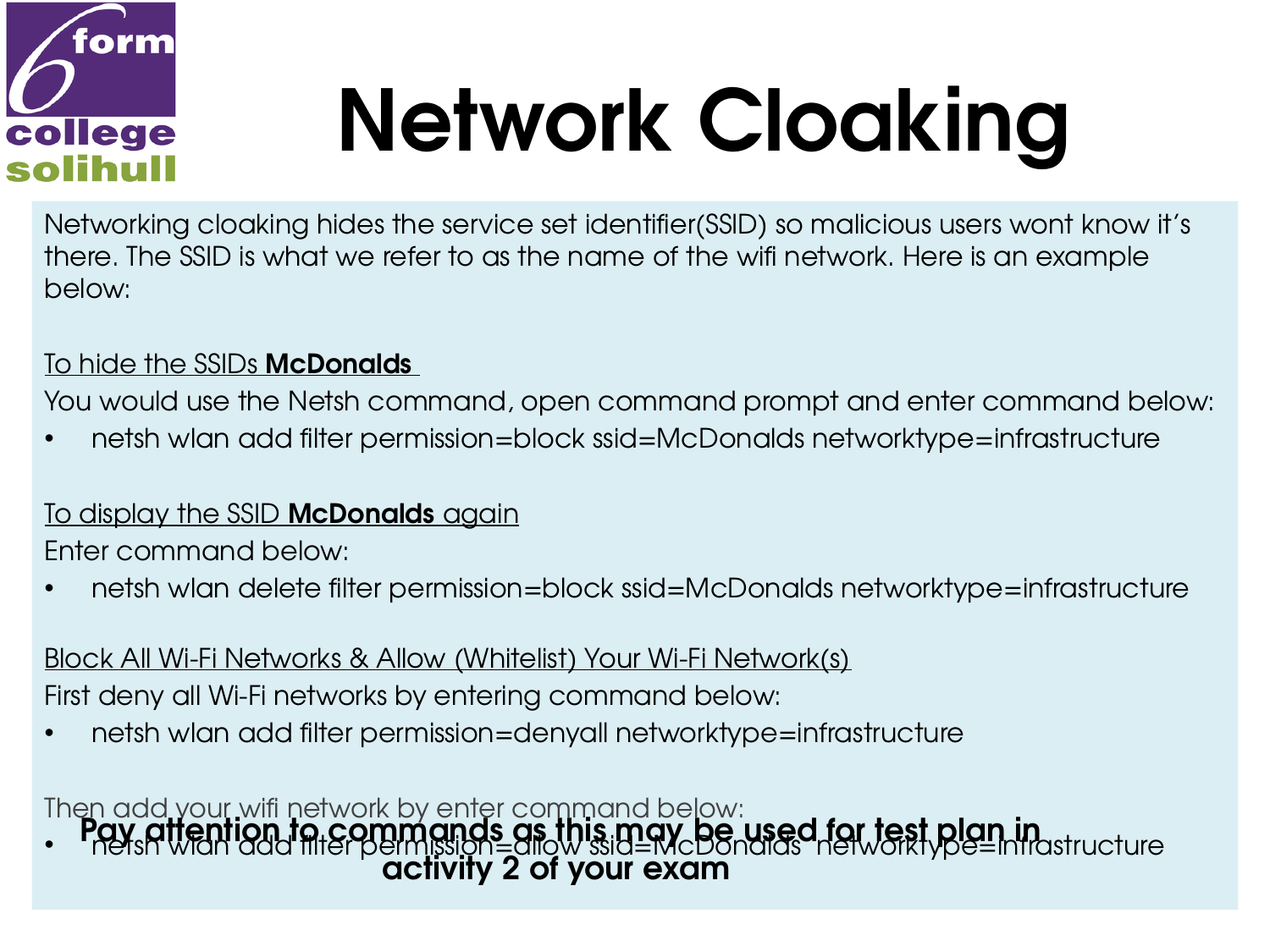

# Network Cloaking
Networking cloaking hides the service set identifier(SSID) so malicious users wont know it’s there. The SSID is what we refer to as the name of the wifi network. Here is an example below:

To hide the SSIDs McDonalds
You would use the Netsh command, open command prompt and enter command below:
netsh wlan add filter permission=block ssid=McDonalds networktype=infrastructure

To display the SSID McDonalds again
Enter command below:
netsh wlan delete filter permission=block ssid=McDonalds networktype=infrastructure

Block All Wi-Fi Networks & Allow (Whitelist) Your Wi-Fi Network(s)
First deny all Wi-Fi networks by entering command below:
netsh wlan add filter permission=denyall networktype=infrastructure

Then add your wifi network by enter command below:
netsh wlan add filter permission=allow ssid=McDonalds  networktype=infrastructure
Pay attention to commands as this may be used for test plan in activity 2 of your exam